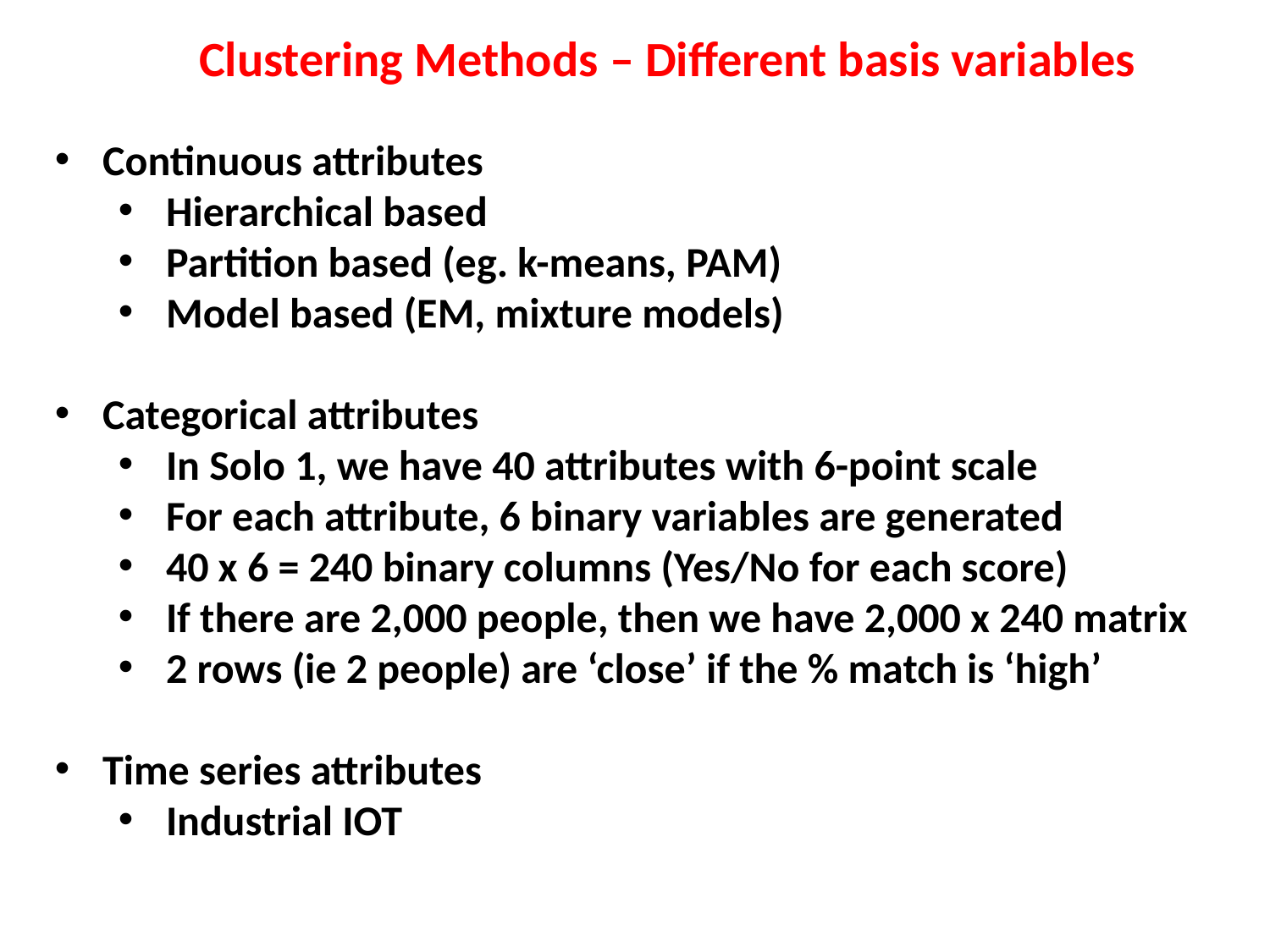

Clustering Methods – Different basis variables
Continuous attributes
Hierarchical based
Partition based (eg. k-means, PAM)
Model based (EM, mixture models)

Categorical attributes
In Solo 1, we have 40 attributes with 6-point scale
For each attribute, 6 binary variables are generated
40 x 6 = 240 binary columns (Yes/No for each score)
If there are 2,000 people, then we have 2,000 x 240 matrix
2 rows (ie 2 people) are ‘close’ if the % match is ‘high’

Time series attributes
Industrial IOT